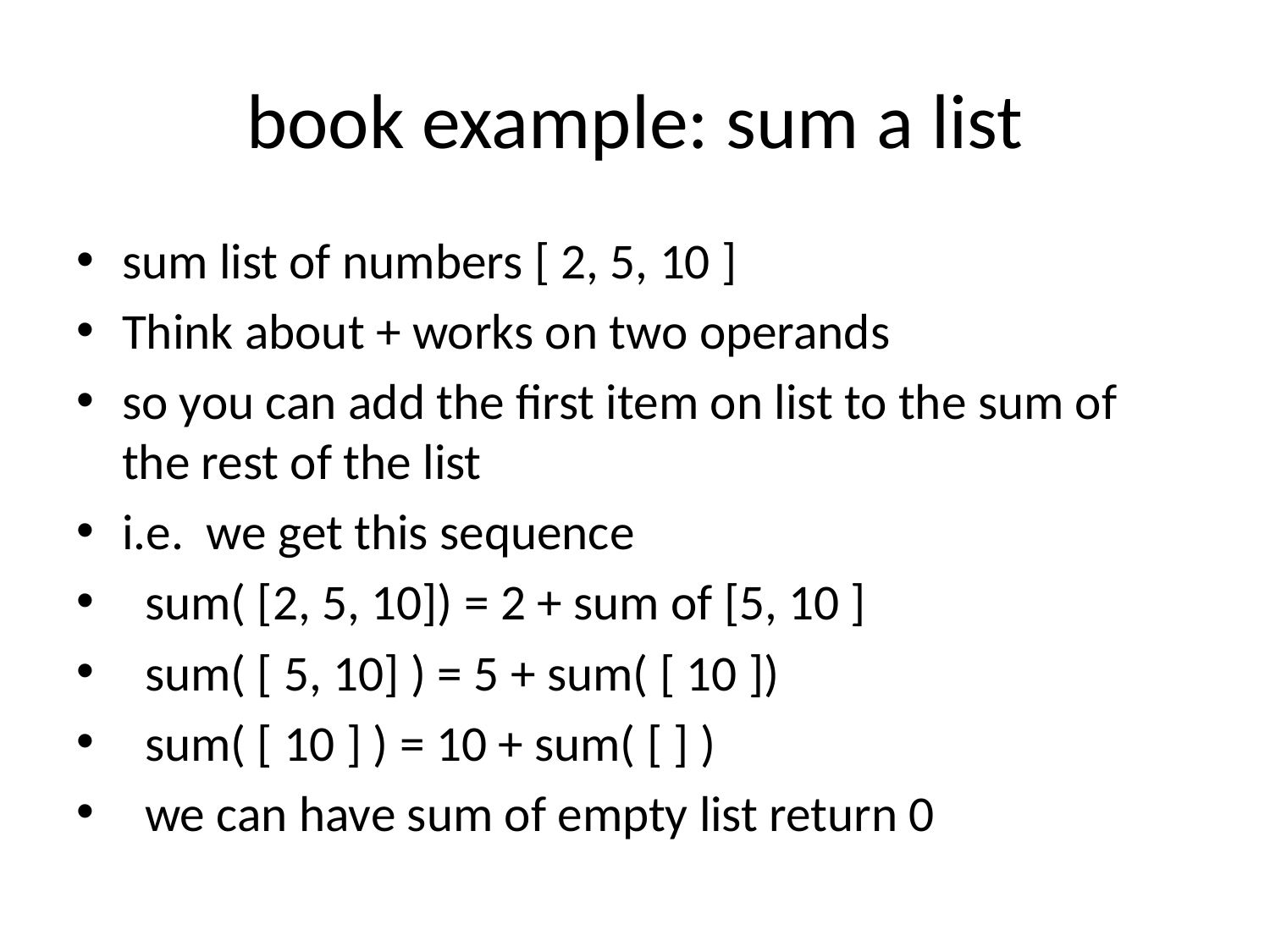

# book example: sum a list
sum list of numbers [ 2, 5, 10 ]
Think about + works on two operands
so you can add the first item on list to the sum of the rest of the list
i.e.  we get this sequence
  sum( [2, 5, 10]) = 2 + sum of [5, 10 ]
  sum( [ 5, 10] ) = 5 + sum( [ 10 ])
  sum( [ 10 ] ) = 10 + sum( [ ] )
  we can have sum of empty list return 0